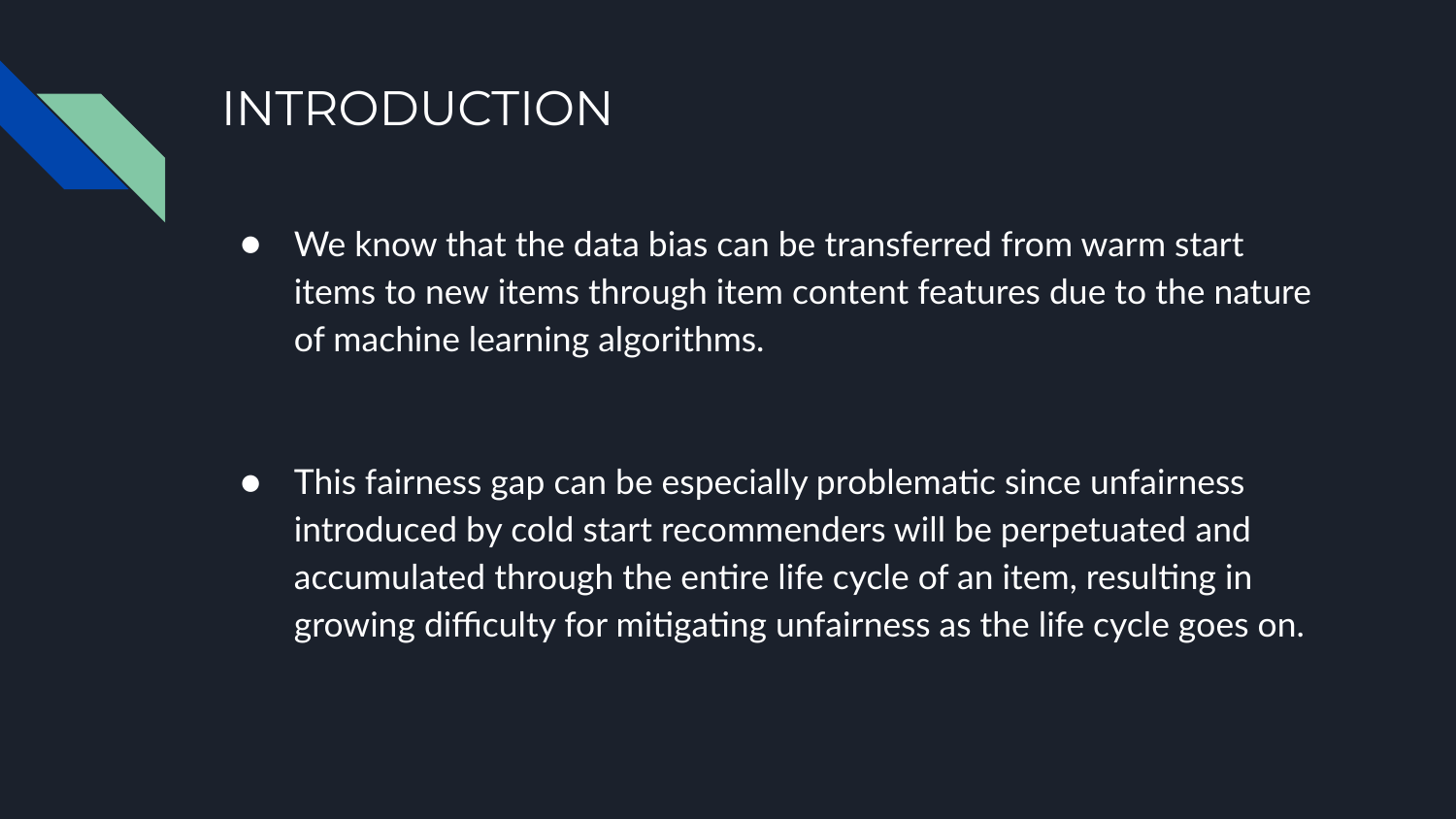

# INTRODUCTION
We know that the data bias can be transferred from warm start items to new items through item content features due to the nature of machine learning algorithms.

This fairness gap can be especially problematic since unfairness introduced by cold start recommenders will be perpetuated and accumulated through the entire life cycle of an item, resulting in growing difficulty for mitigating unfairness as the life cycle goes on.